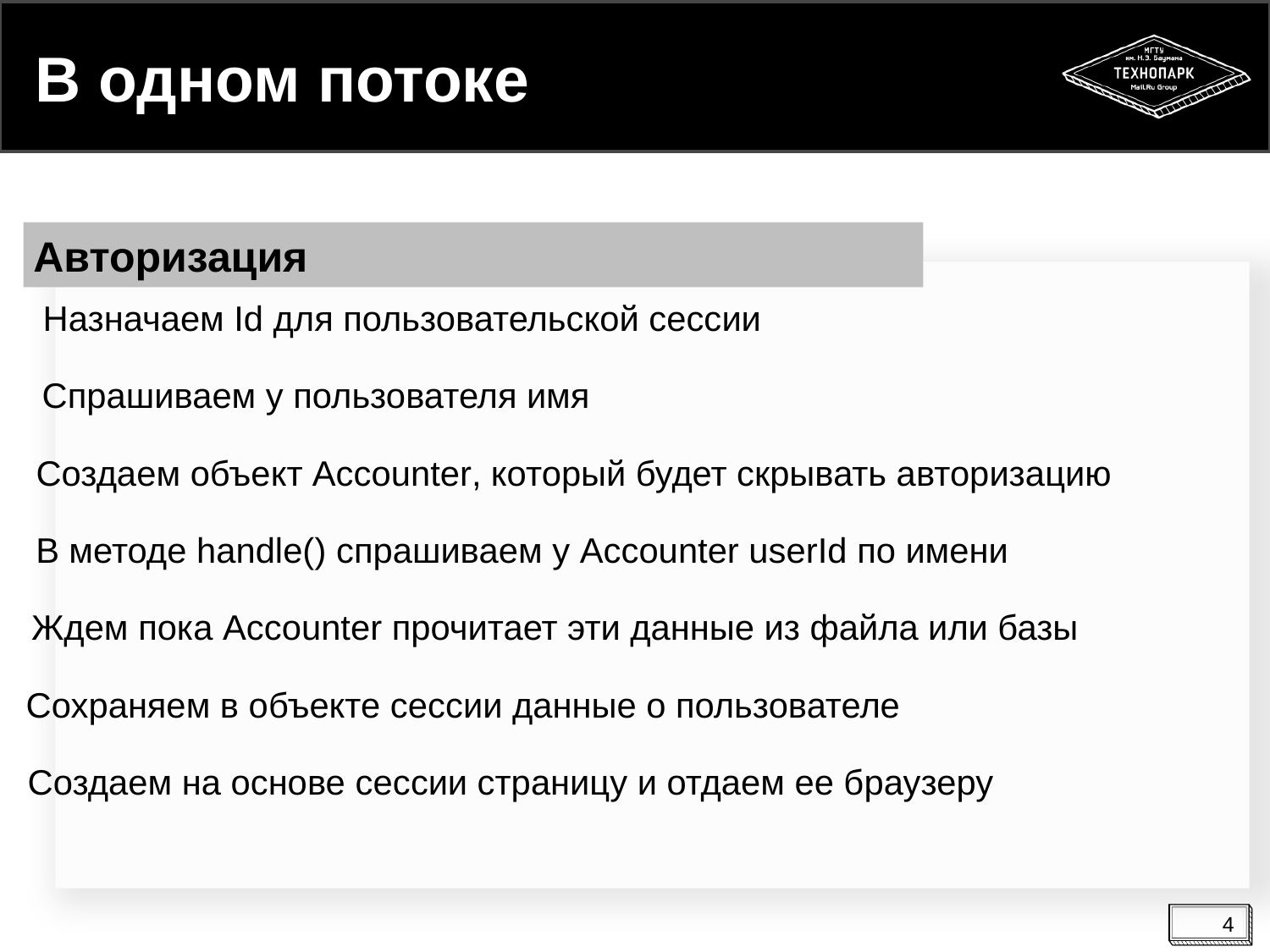

# В одном потоке
Авторизация

Назначаем Id для пользовательской сесcии
Спрашиваем у пользователя имя
Создаем объект Accounter, который будет скрывать авторизацию
В методе handle() спрашиваем у Accounter userId по имени
Ждем пока Accounter прочитает эти данные из файла или базы
Сохраняем в объекте сессии данные о пользователе
Создаем на основе сесcии страницу и отдаем ее браузеру
4